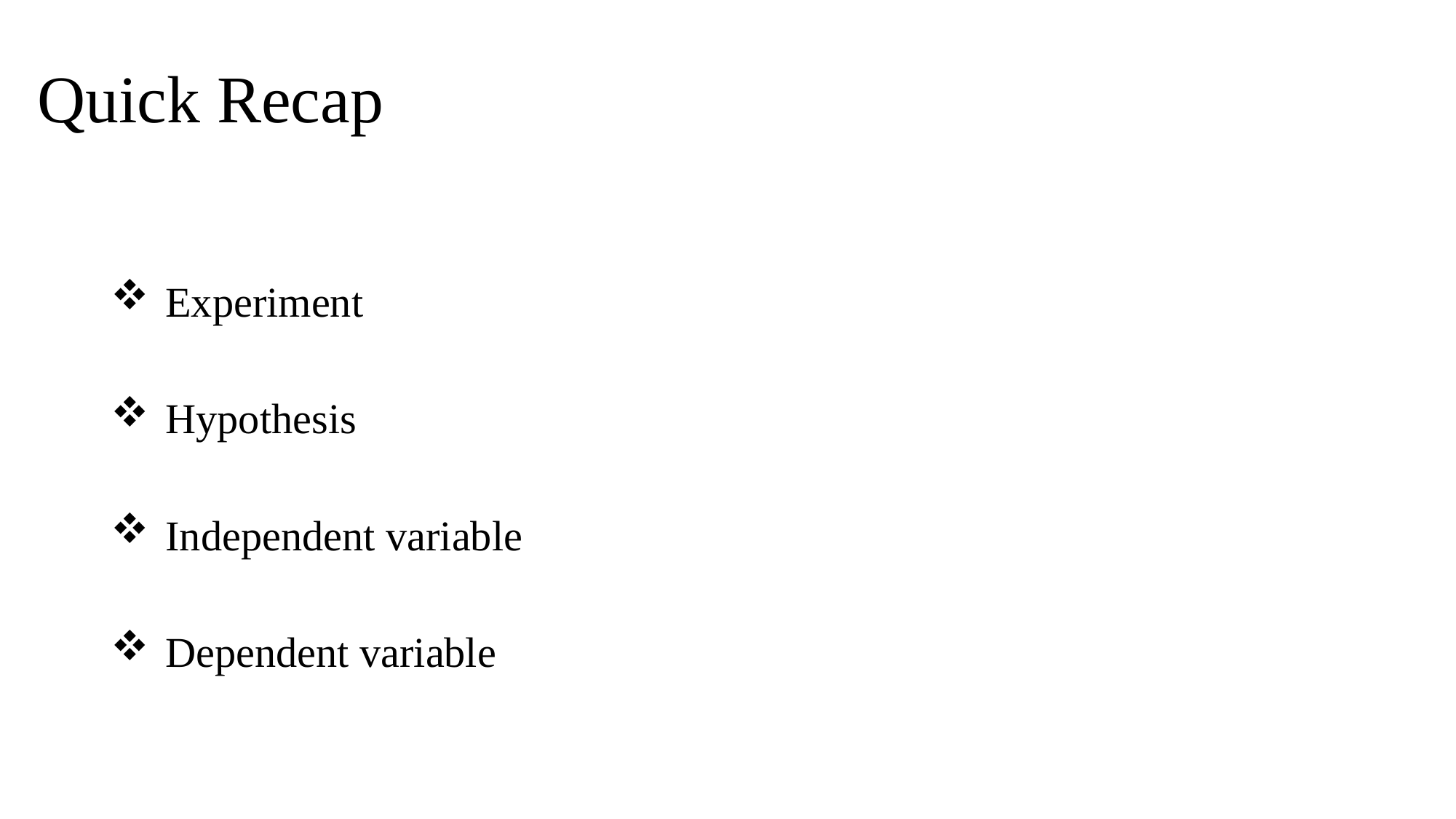

# Quick Recap
Experiment
Hypothesis
Independent variable
Dependent variable